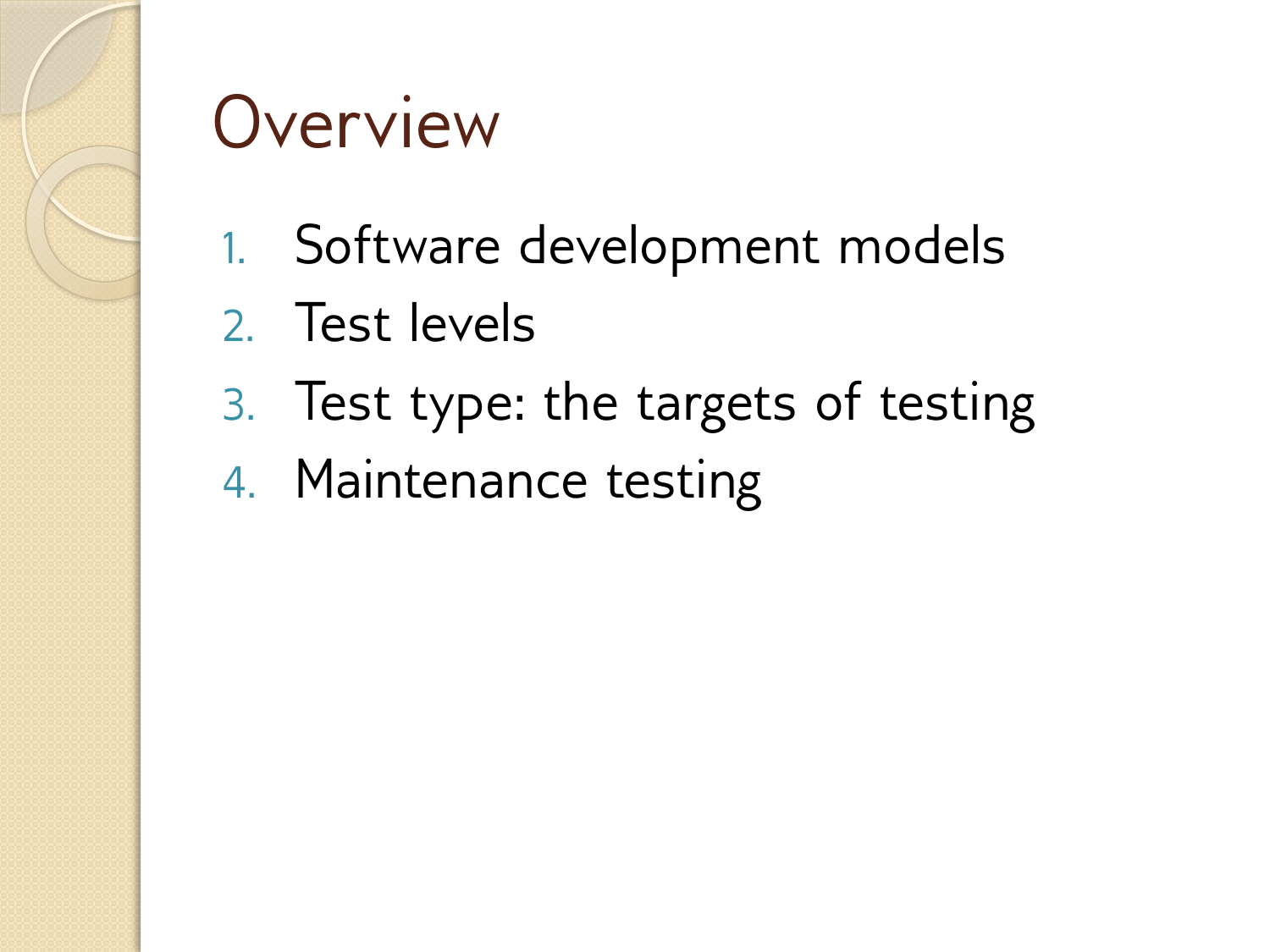

# Overview
Software development models
Test levels
Test type: the targets of testing
Maintenance testing